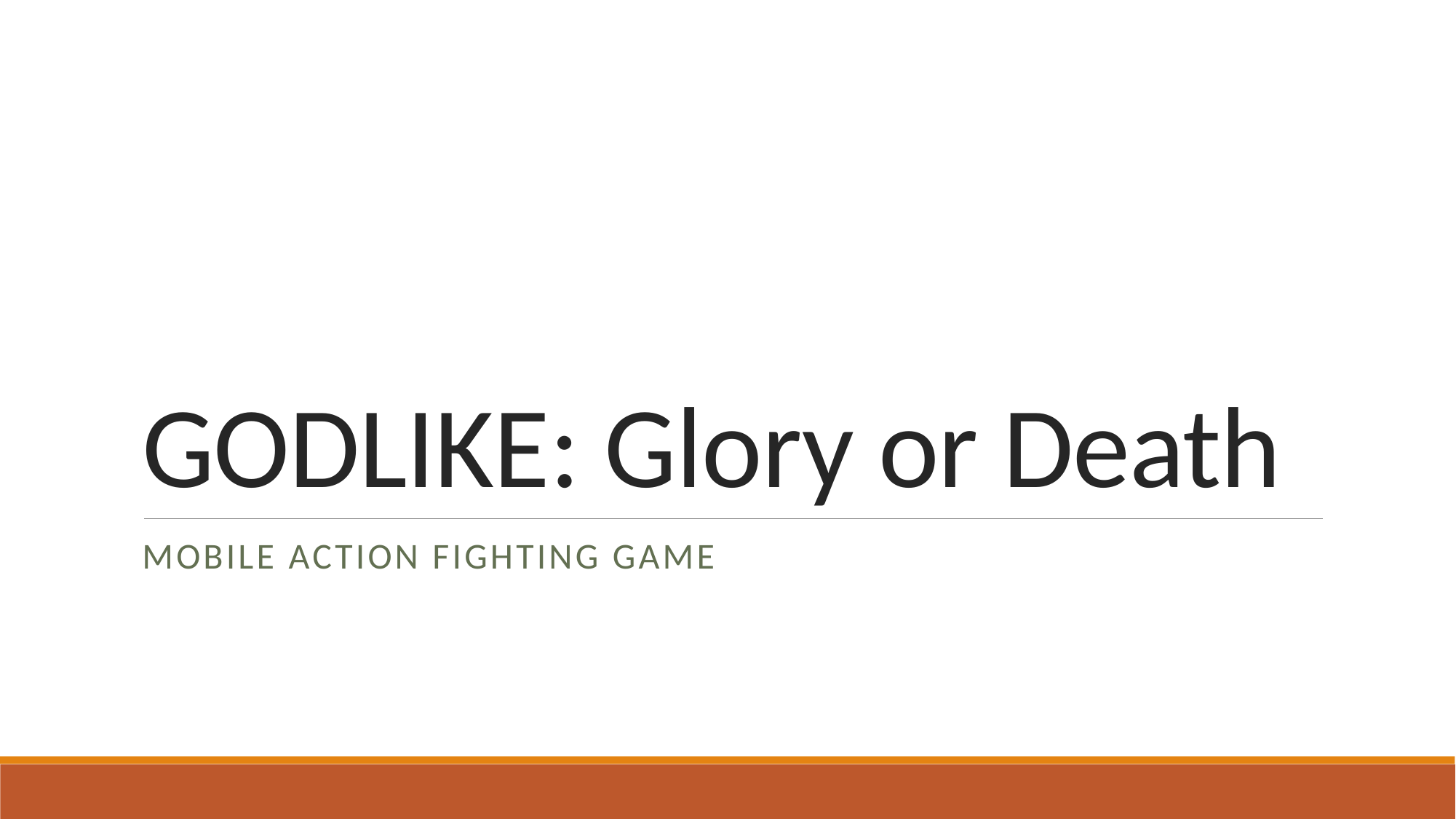

# GODLIKE: Glory or Death
Mobile action Fighting game